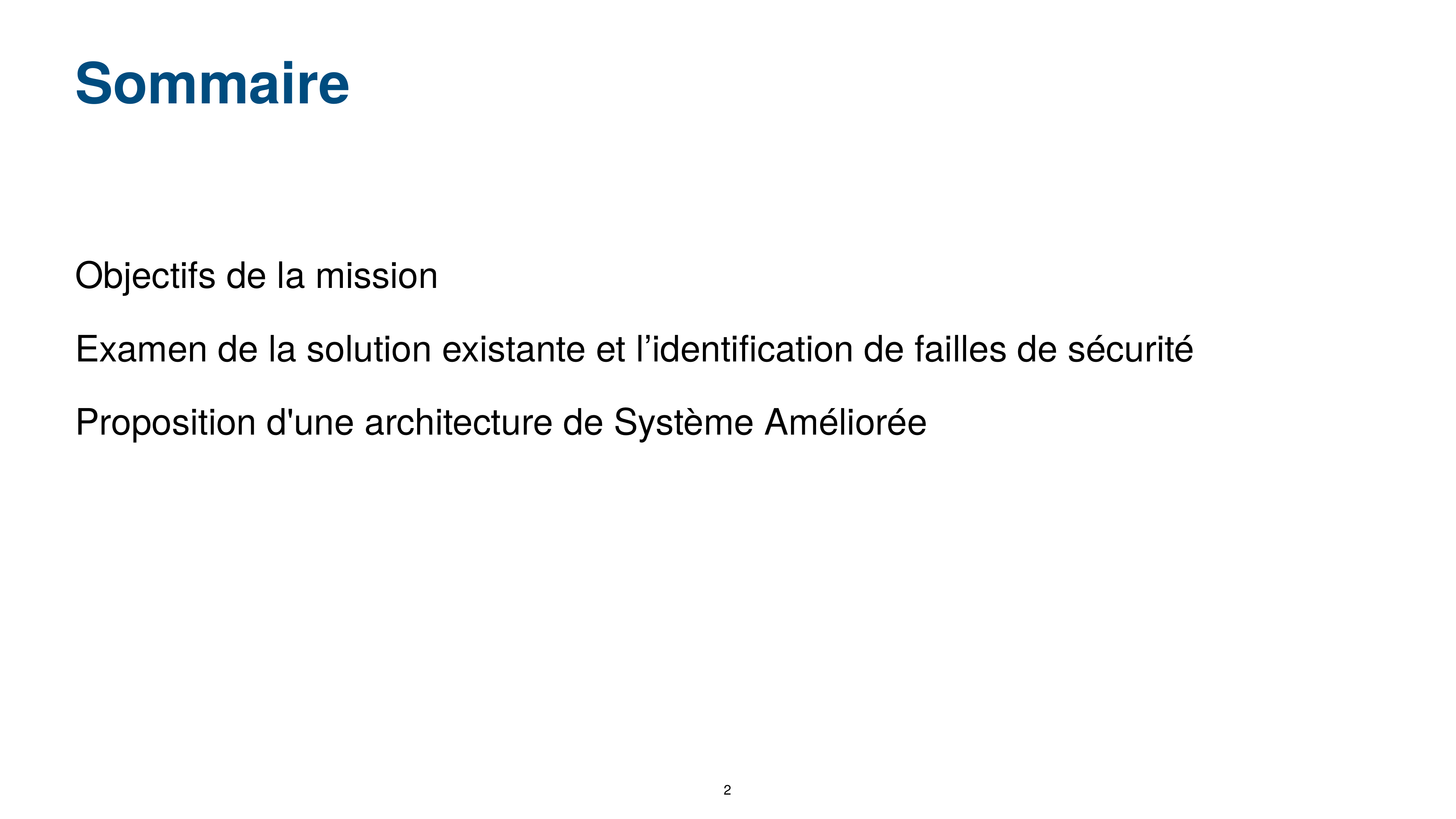

# Sommaire
Objectifs de la mission
Examen de la solution existante et l’identification de failles de sécurité
Proposition d'une architecture de Système Améliorée

2